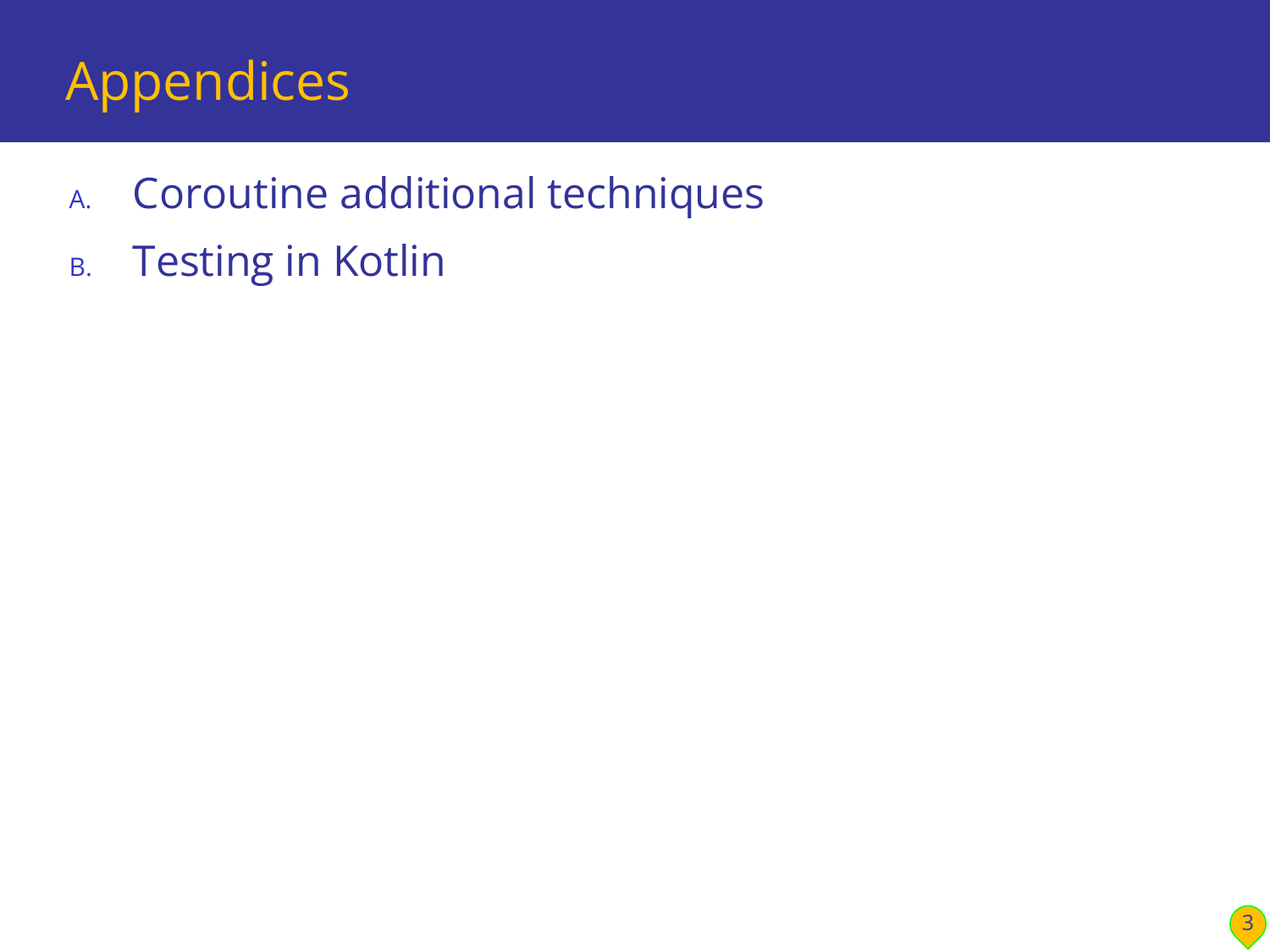

# Appendices
Coroutine additional techniques
Testing in Kotlin
3